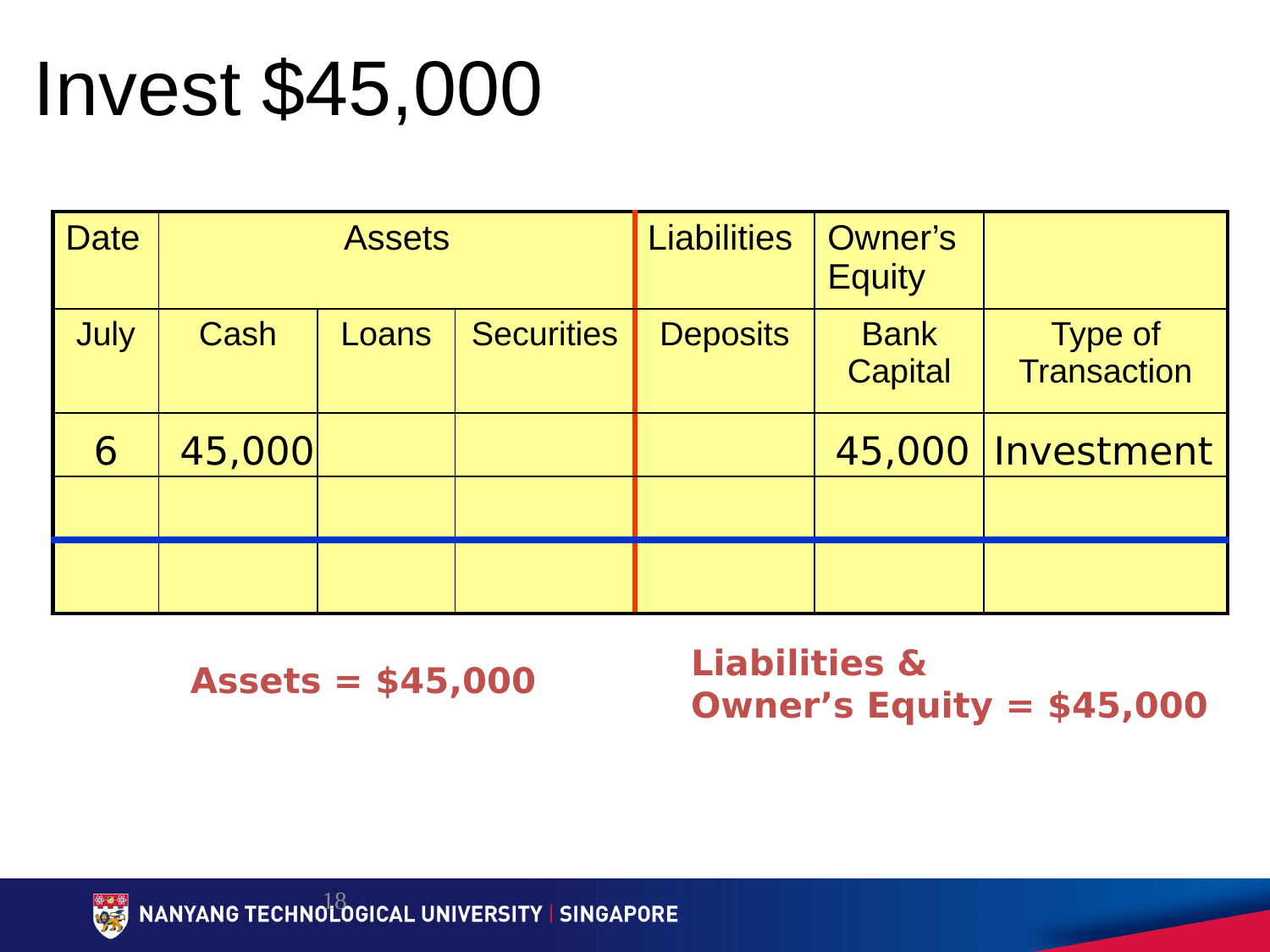

# Invest $45,000
| Date | Assets |  |  | Liabilities | Owner’s Equity |  |
| --- | --- | --- | --- | --- | --- | --- |
| July | Cash | Loans | Securities | Deposits | Bank Capital | Type of Transaction |
|  |  |  |  |  |  |  |
|  |  |  |  |  |  |  |
|  |  |  |  |  |  |  |
6
45,000
45,000
Investment
Liabilities &
Owner’s Equity = $45,000
Assets = $45,000
18